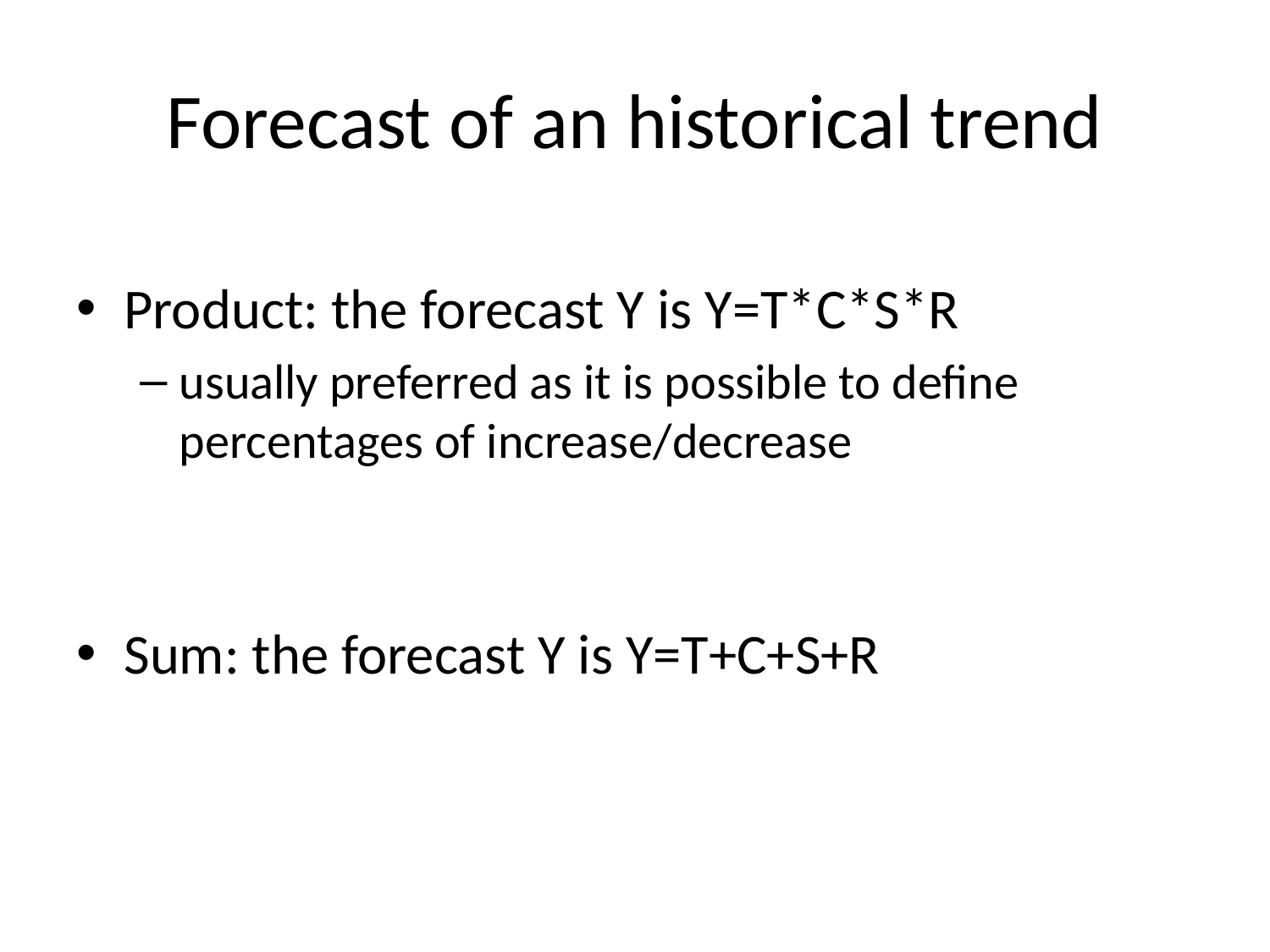

# Forecast of an historical trend
Product: the forecast Y is Y=T*C*S*R
usually preferred as it is possible to define percentages of increase/decrease

Sum: the forecast Y is Y=T+C+S+R